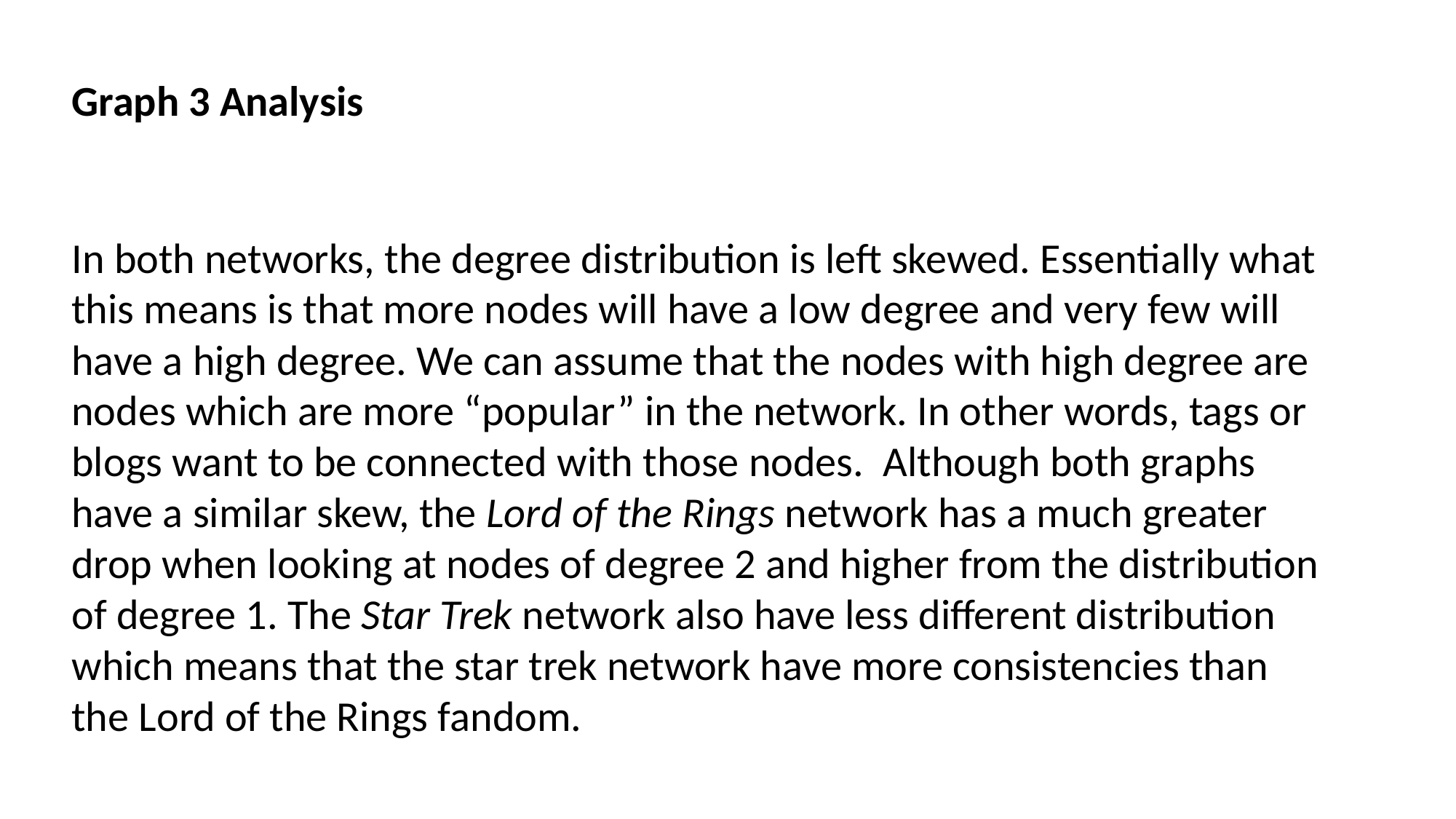

Graph 3 Analysis
In both networks, the degree distribution is left skewed. Essentially what this means is that more nodes will have a low degree and very few will have a high degree. We can assume that the nodes with high degree are nodes which are more “popular” in the network. In other words, tags or blogs want to be connected with those nodes.  Although both graphs have a similar skew, the Lord of the Rings network has a much greater drop when looking at nodes of degree 2 and higher from the distribution of degree 1. The Star Trek network also have less different distribution which means that the star trek network have more consistencies than the Lord of the Rings fandom.